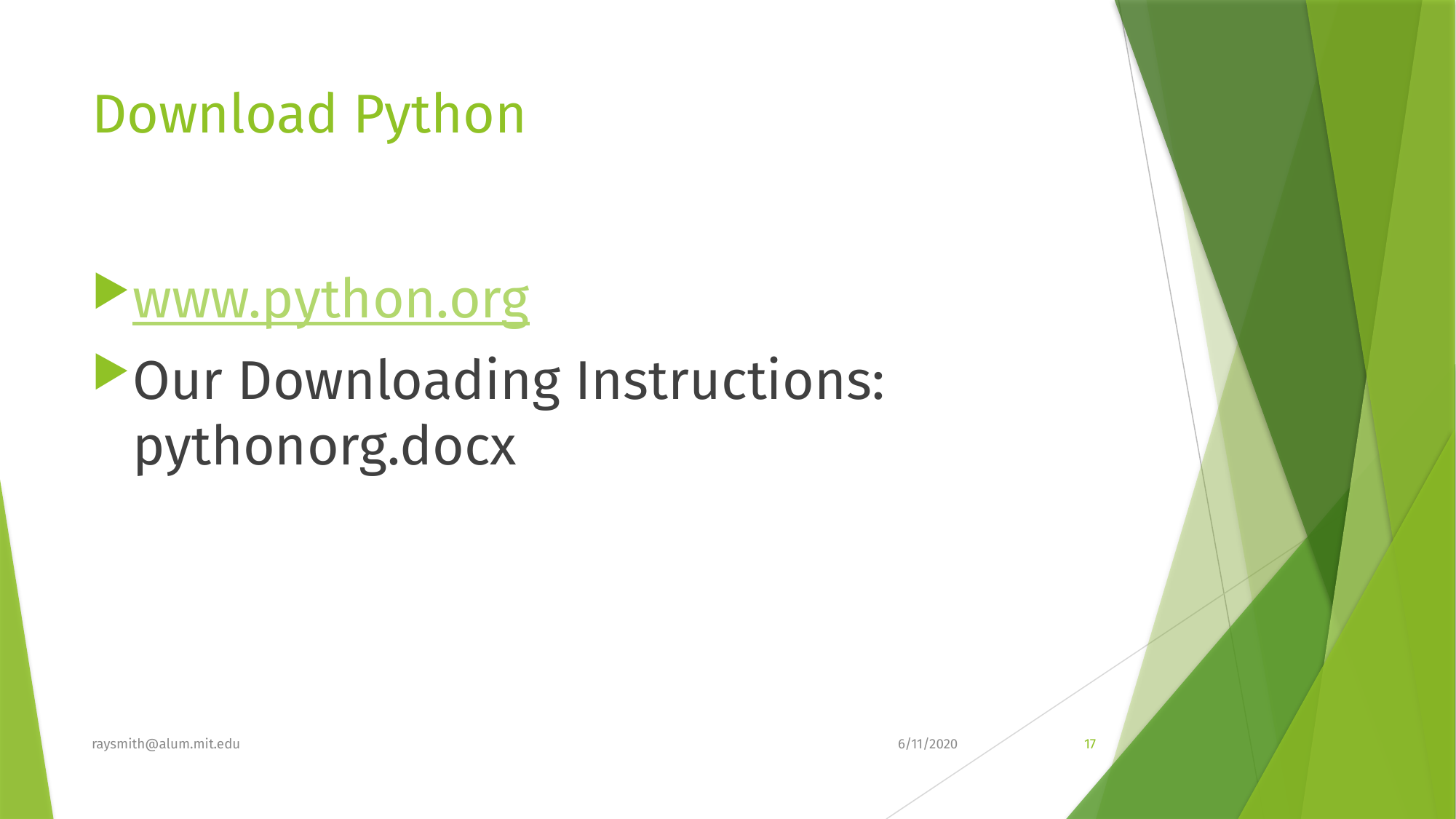

# Download Python
www.python.org
Our Downloading Instructions: pythonorg.docx

raysmith@alum.mit.edu
6/11/2020
17